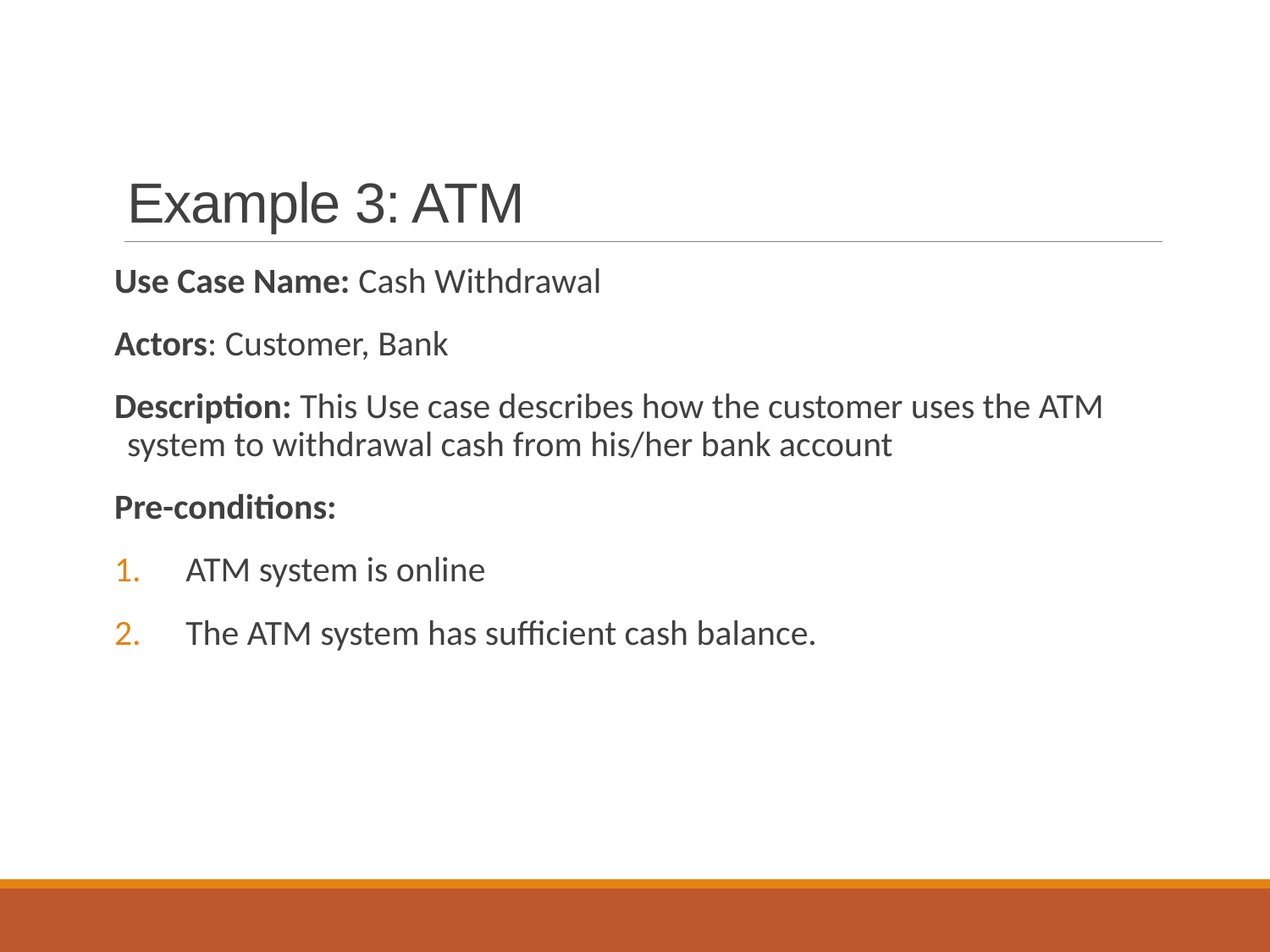

# Example 3: ATM
Use Case Name: Cash Withdrawal
Actors: Customer, Bank
Description: This Use case describes how the customer uses the ATM system to withdrawal cash from his/her bank account
Pre-conditions:
ATM system is online
The ATM system has sufficient cash balance.